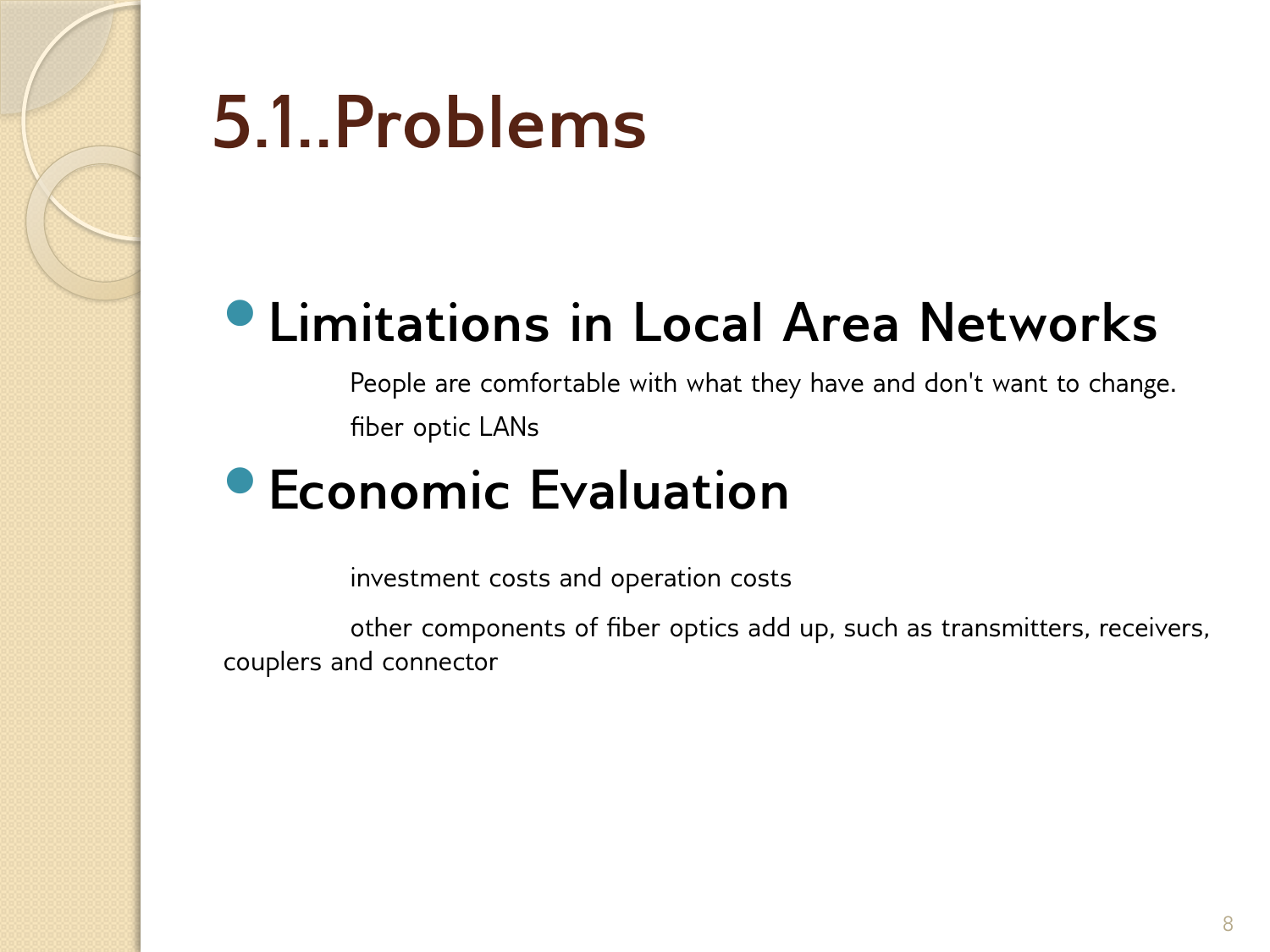

# 5.1..Problems

Limitations in Local Area Networks
	People are comfortable with what they have and don't want to change.
	fiber optic LANs
Economic Evaluation
	investment costs and operation costs
	other components of fiber optics add up, such as transmitters, receivers, couplers and connector
8